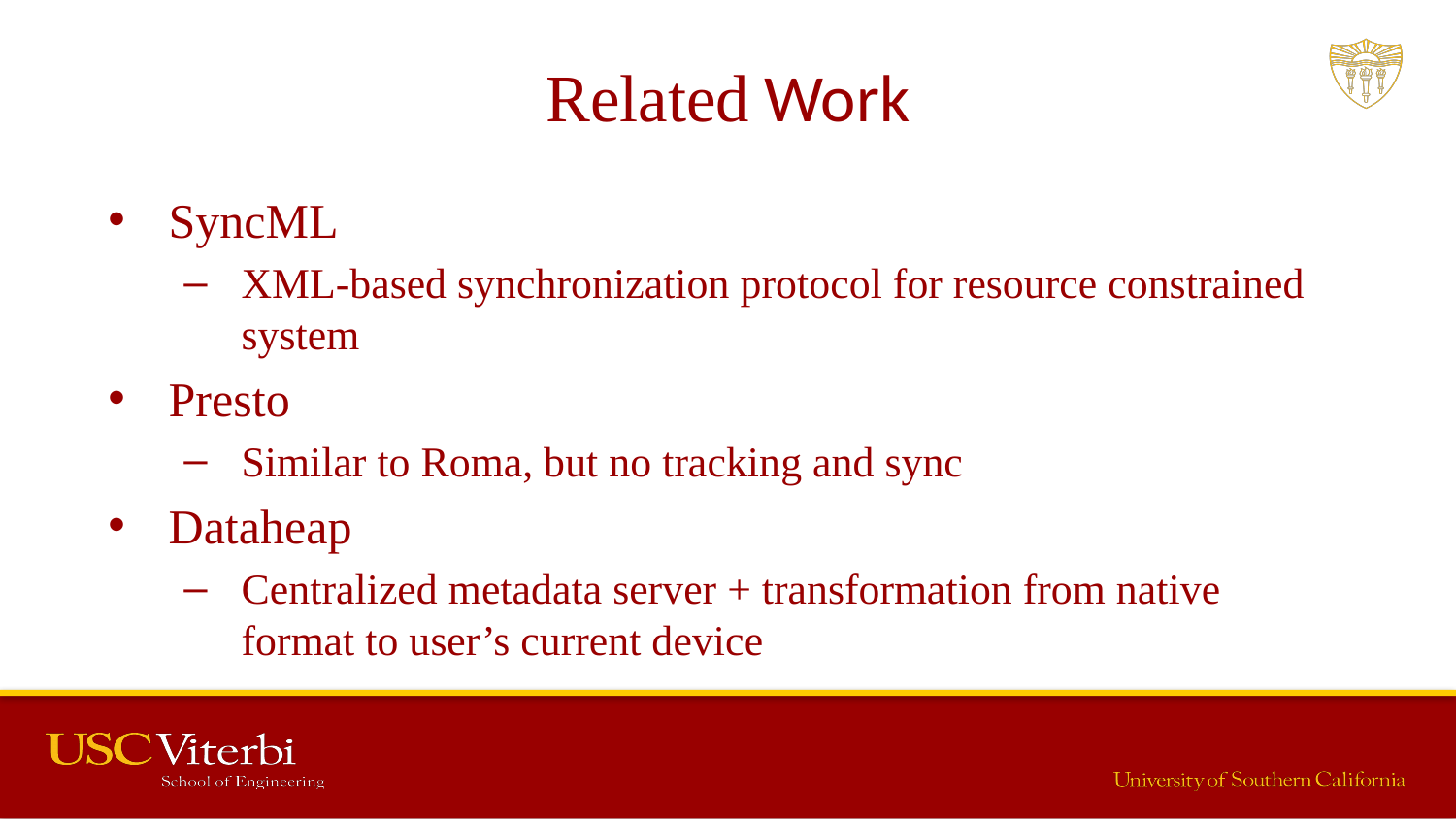

# Related Work
SyncML
XML-based synchronization protocol for resource constrained system
Presto
Similar to Roma, but no tracking and sync
Dataheap
Centralized metadata server + transformation from native format to user’s current device